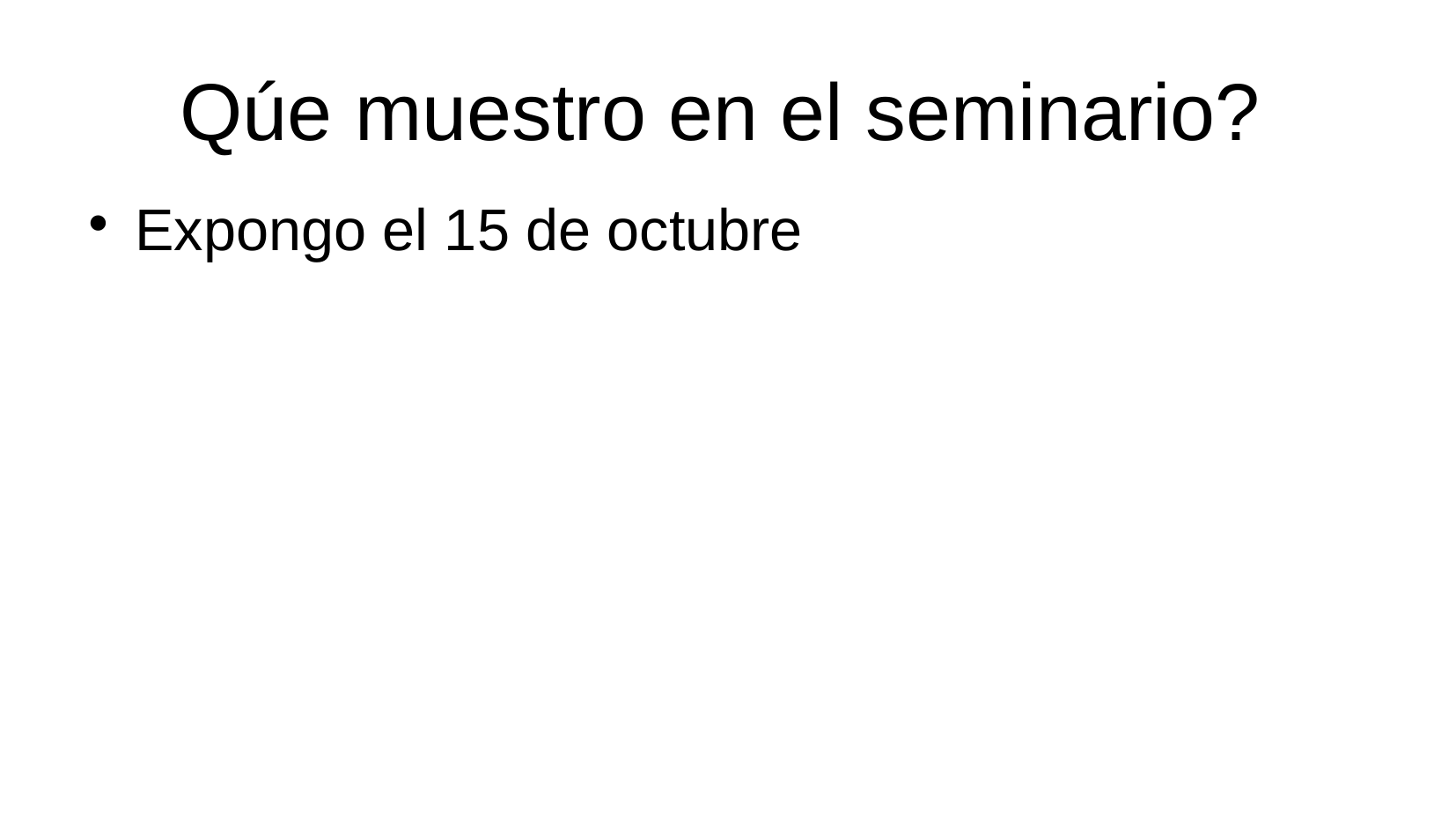

Qúe muestro en el seminario?
Expongo el 15 de octubre